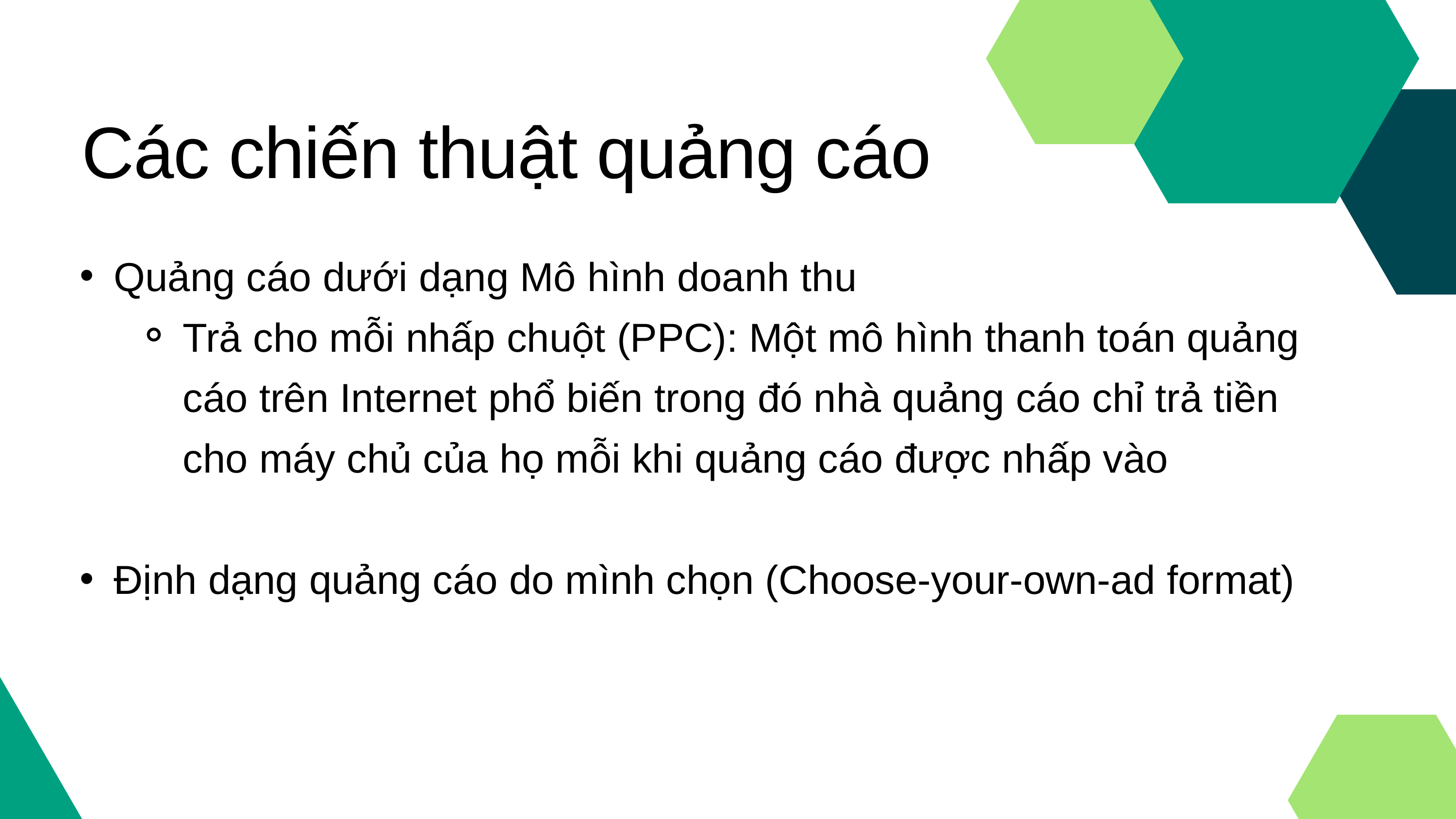

Các chiến thuật quảng cáo
Quảng cáo dưới dạng Mô hình doanh thu
Trả cho mỗi nhấp chuột (PPC): Một mô hình thanh toán quảng cáo trên Internet phổ biến trong đó nhà quảng cáo chỉ trả tiền cho máy chủ của họ mỗi khi quảng cáo được nhấp vào

Định dạng quảng cáo do mình chọn (Choose-your-own-ad format)